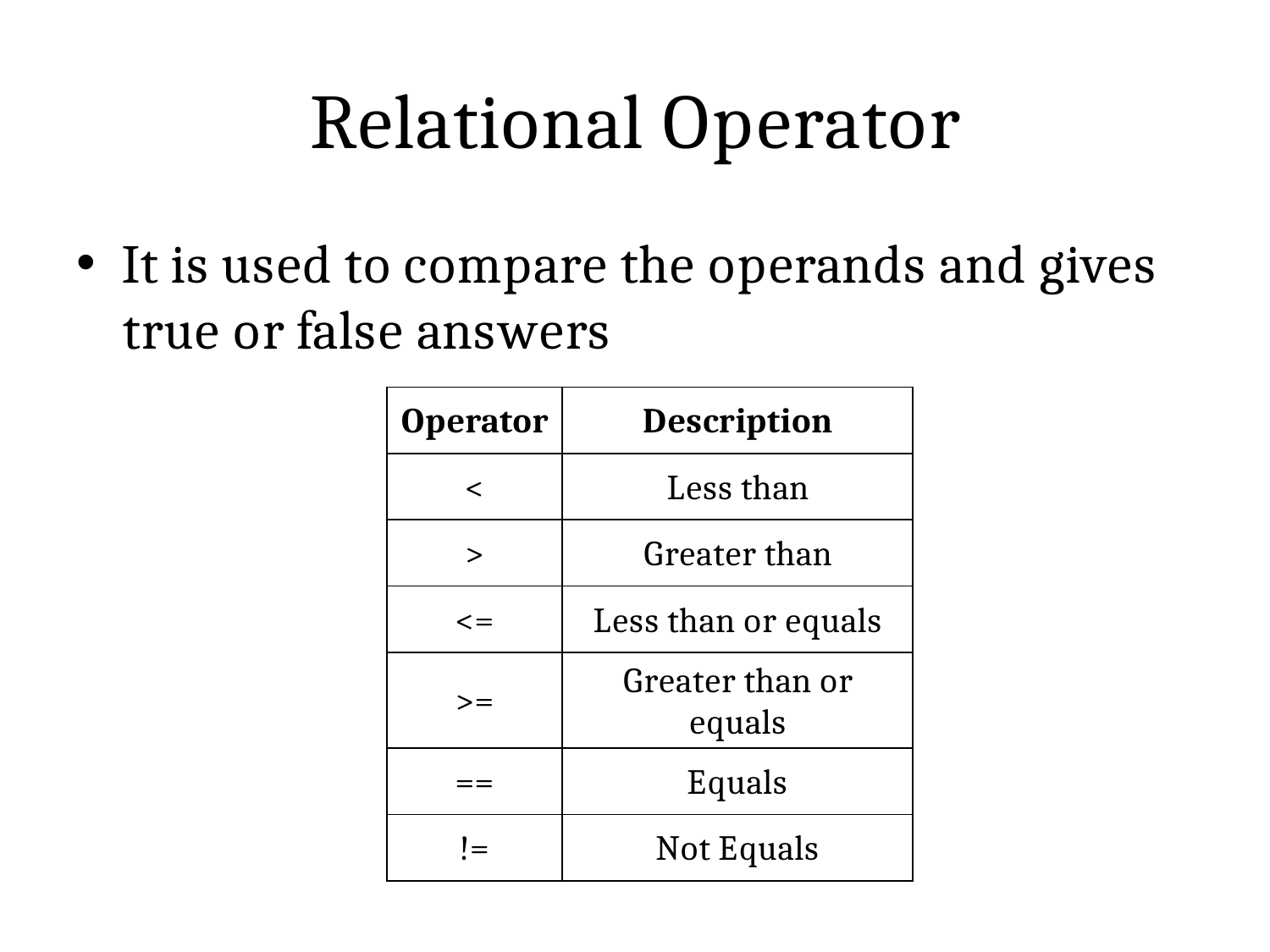

# Relational Operator
It is used to compare the operands and gives true or false answers
| Operator | Description |
| --- | --- |
| < | Less than |
| > | Greater than |
| <= | Less than or equals |
| >= | Greater than or equals |
| == | Equals |
| != | Not Equals |